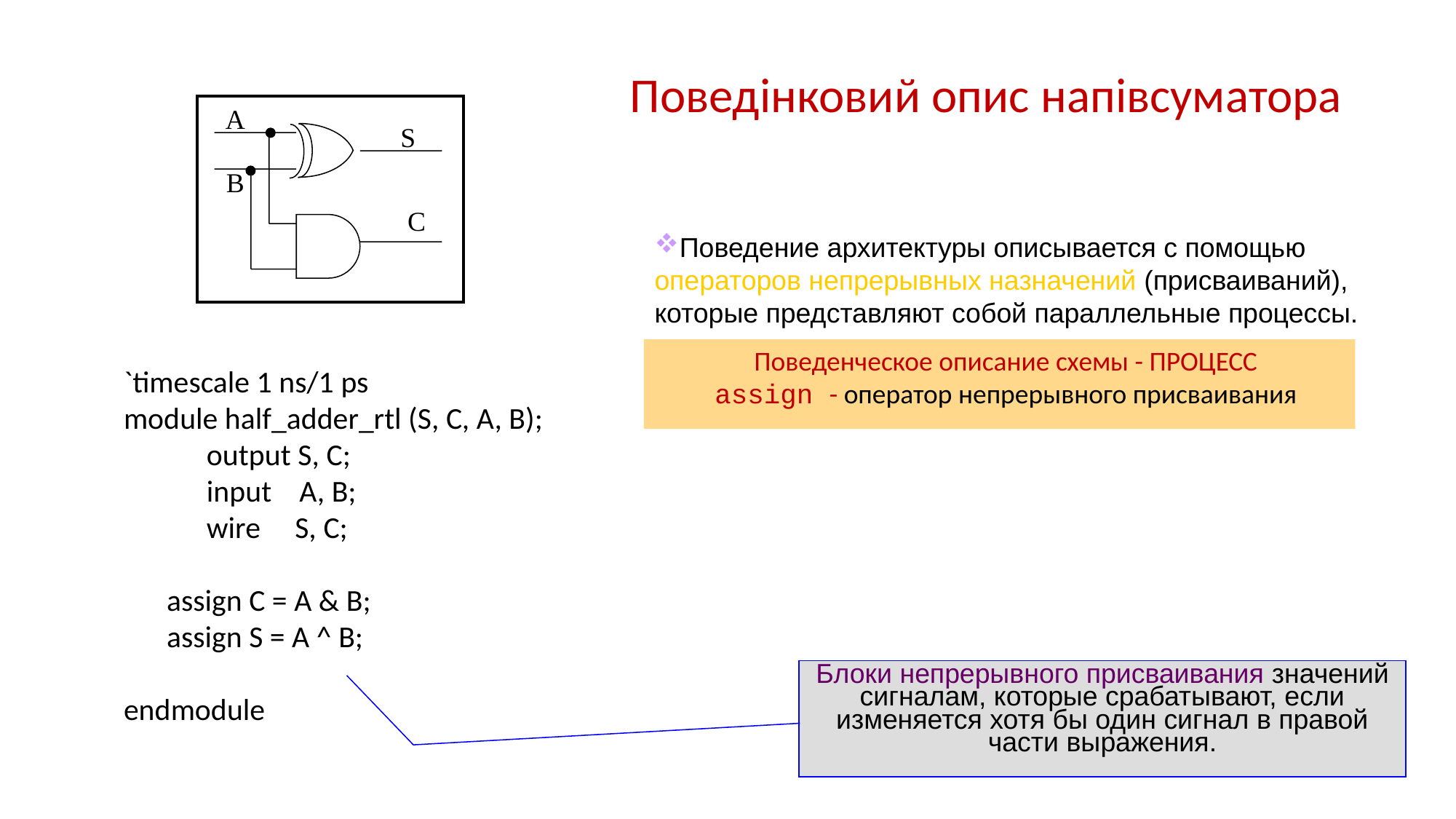

# Поведінковий опис напівсуматора

A
S

B

C

Поведение архитектуры описывается с помощью операторов непрерывных назначений (присваиваний), которые представляют собой параллельные процессы.
Поведенческое описание схемы - ПРОЦЕСС
аssign - оператор непрерывного присваивания
`timescale 1 ns/1 ps
module half_adder_rtl (S, C, A, B);
            output S, C;
            input    A, B;
            wire     S, C;

assign C = A & B;
assign S = A ^ B;

endmodule
Блоки непрерывного присваивания значений сигналам, которые срабатывают, если изменяется хотя бы один сигнал в правой части выражения.